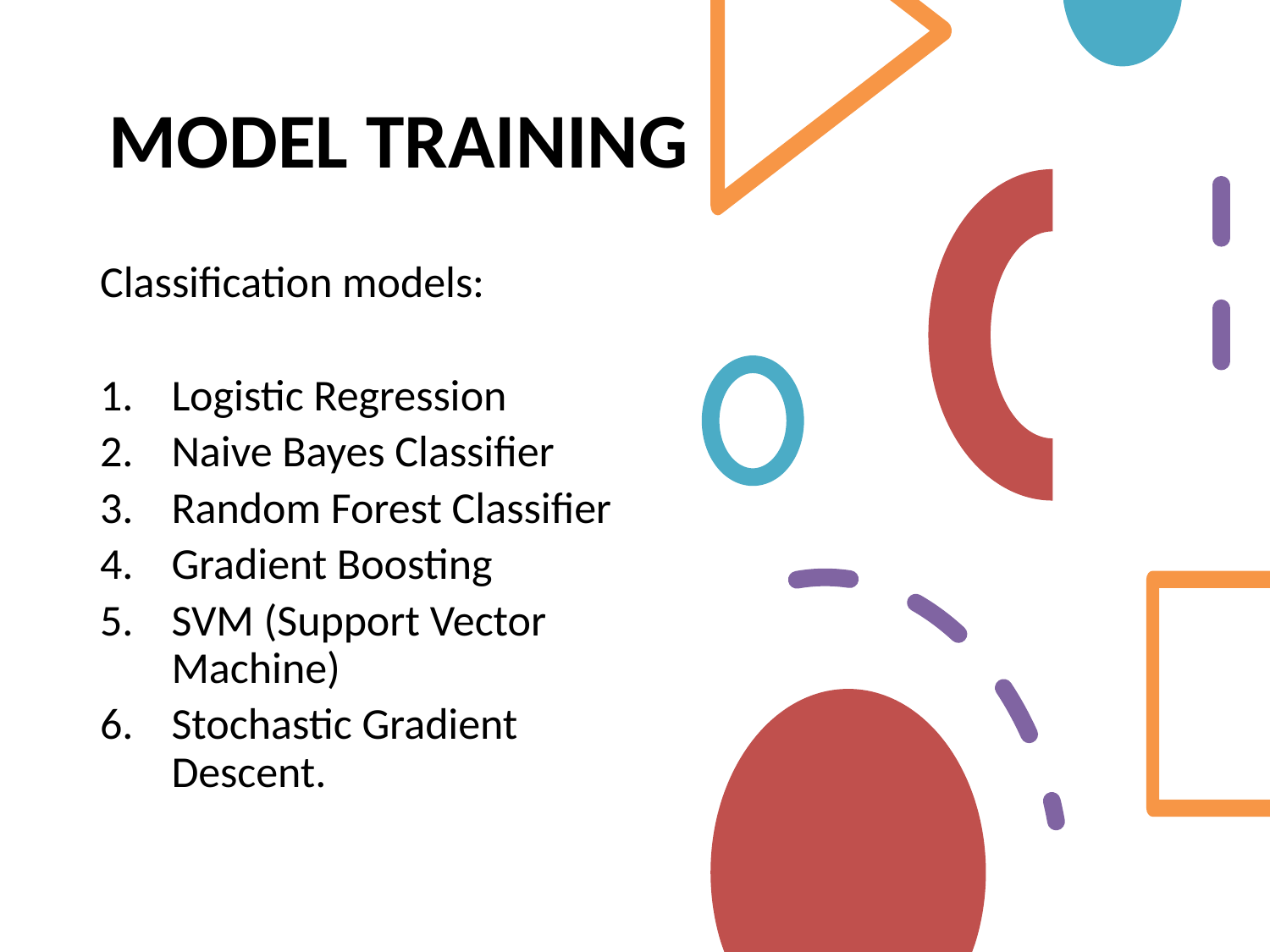

# MODEL TRAINING

Classification models:

Logistic Regression
Naive Bayes Classifier
Random Forest Classifier
Gradient Boosting
SVM (Support Vector Machine)
Stochastic Gradient Descent.